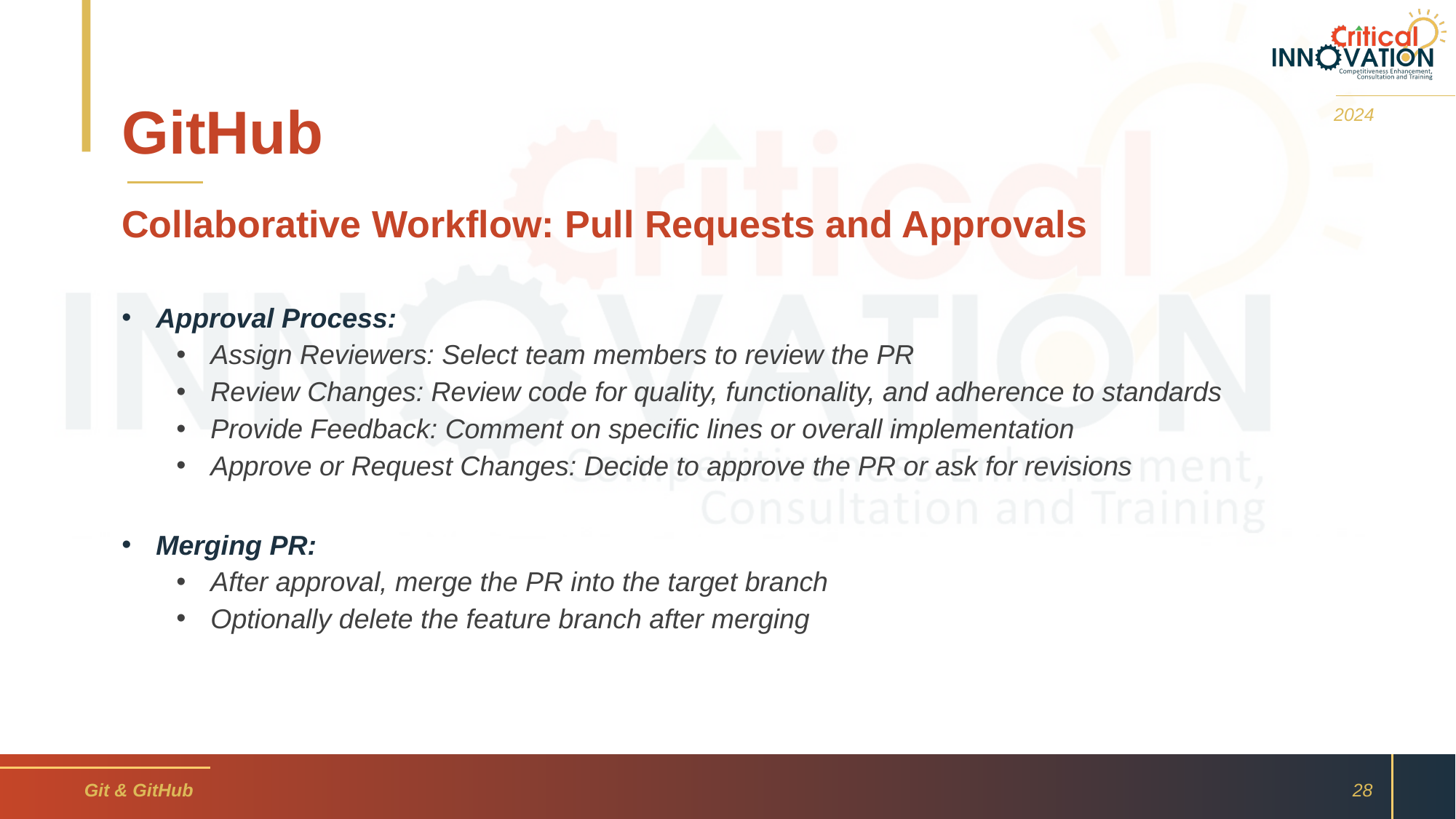

# GitHub
2024
Collaborative Workflow: Pull Requests and Approvals
Approval Process:
Assign Reviewers: Select team members to review the PR
Review Changes: Review code for quality, functionality, and adherence to standards
Provide Feedback: Comment on specific lines or overall implementation
Approve or Request Changes: Decide to approve the PR or ask for revisions

Merging PR:
After approval, merge the PR into the target branch
Optionally delete the feature branch after merging
Git & GitHub
28